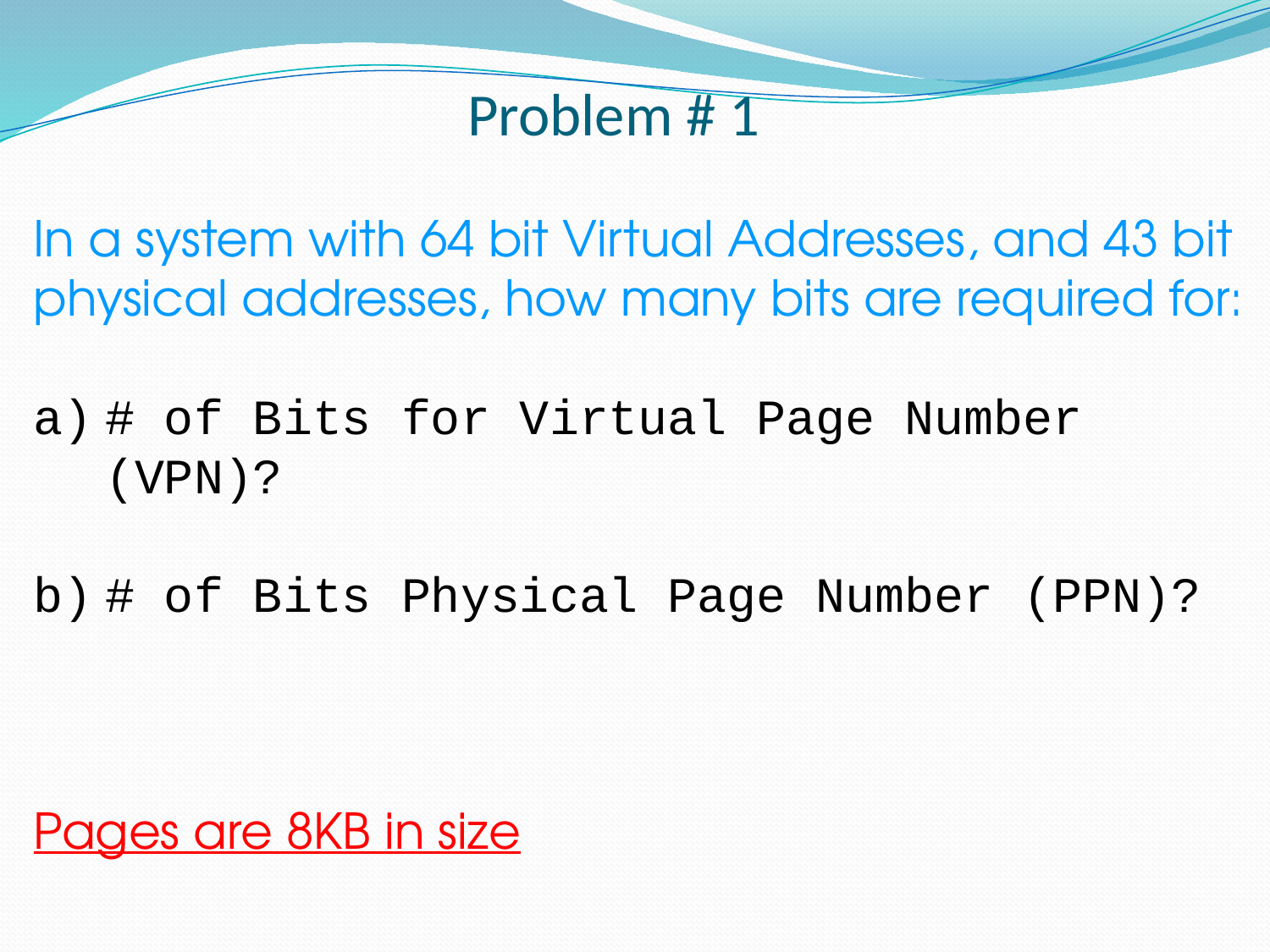

# Problem # 1
In a system with 64 bit Virtual Addresses, and 43 bit physical addresses, how many bits are required for:

# of Bits for Virtual Page Number (VPN)?

# of Bits Physical Page Number (PPN)?

Pages are 8KB in size